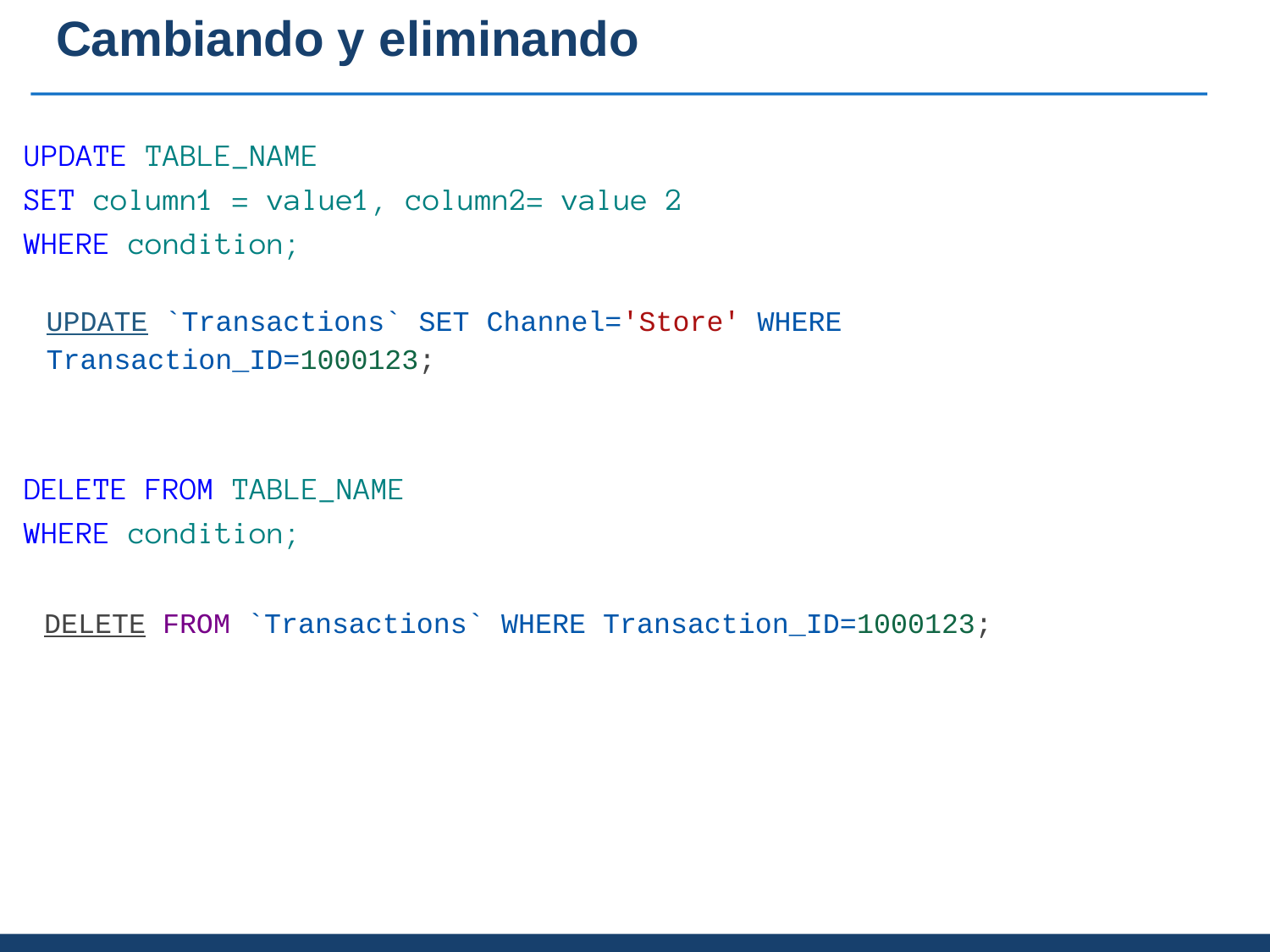

# Cambiando y eliminando
UPDATE TABLE_NAME
SET column1 = value1, column2= value 2
WHERE condition;
UPDATE `Transactions` SET Channel='Store' WHERE Transaction_ID=1000123;
DELETE FROM TABLE_NAME
WHERE condition;
DELETE FROM `Transactions` WHERE Transaction_ID=1000123;